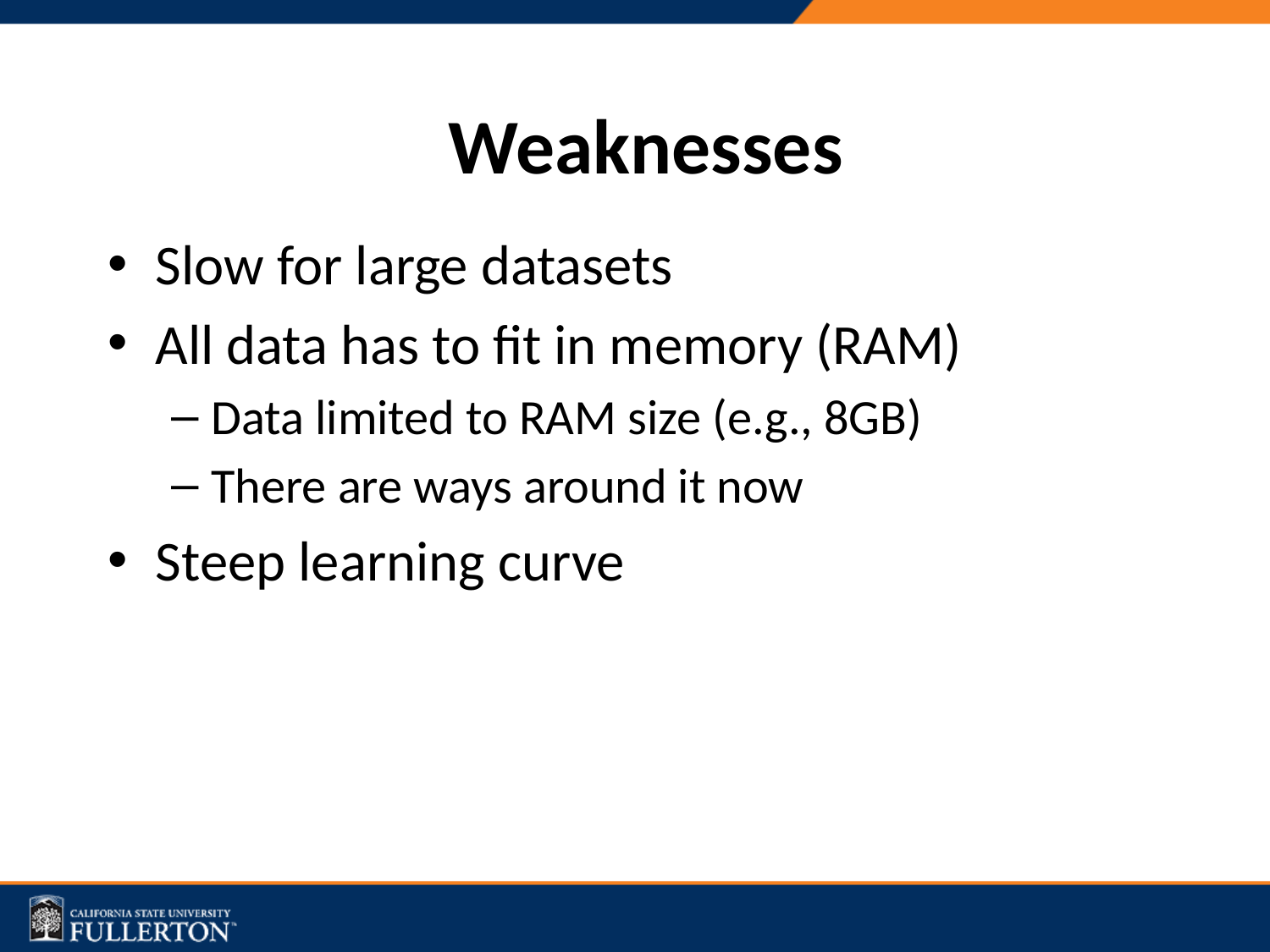

# Weaknesses
Slow for large datasets
All data has to fit in memory (RAM)
Data limited to RAM size (e.g., 8GB)
There are ways around it now
Steep learning curve